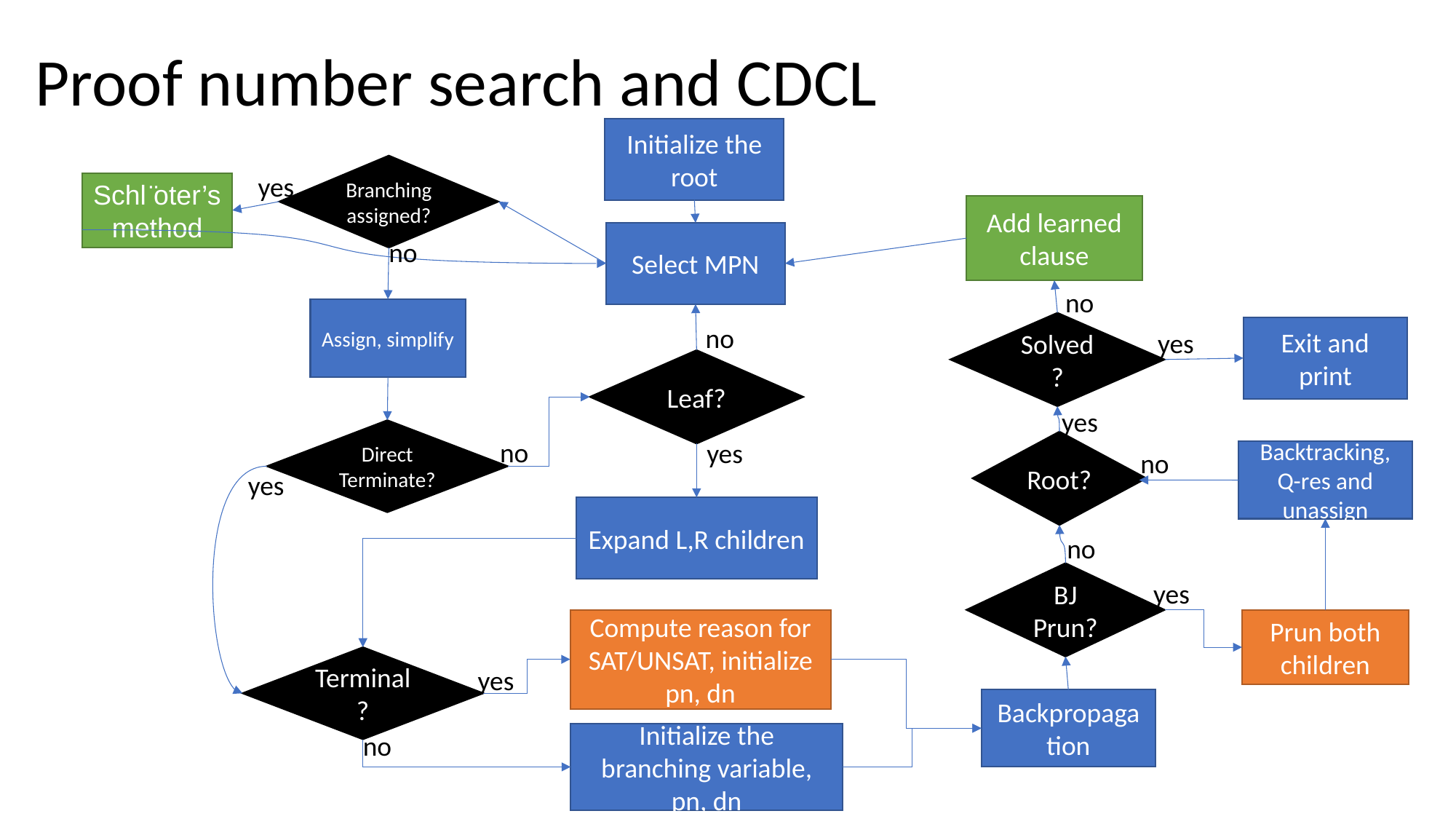

# Proof number search and CDCL
Initialize the root
Branching assigned?
yes
Schl ̈oter’s method
Add learned clause
Select MPN
no
no
Assign, simplify
Solved?
no
Exit and print
yes
Leaf?
yes
Direct Terminate?
no
yes
Root?
no
Backtracking, Q-res and unassign
yes
Expand L,R children
no
BJ Prun?
yes
Compute reason for SAT/UNSAT, initialize pn, dn
Prun both children
Terminal?
yes
Backpropagation
no
Initialize the branching variable, pn, dn